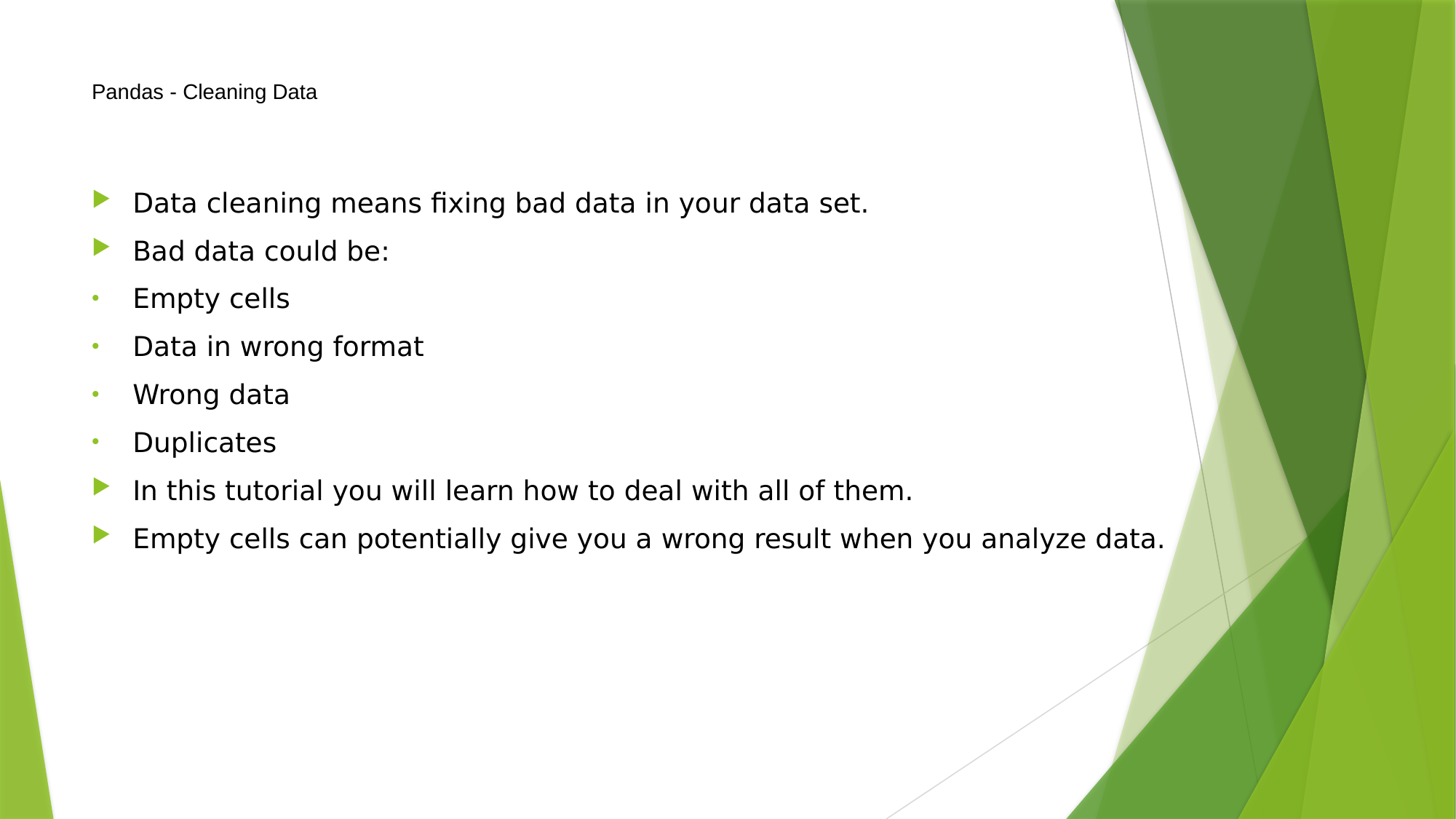

# Pandas - Cleaning Data
Data cleaning means fixing bad data in your data set.
Bad data could be:
Empty cells
Data in wrong format
Wrong data
Duplicates
In this tutorial you will learn how to deal with all of them.
Empty cells can potentially give you a wrong result when you analyze data.